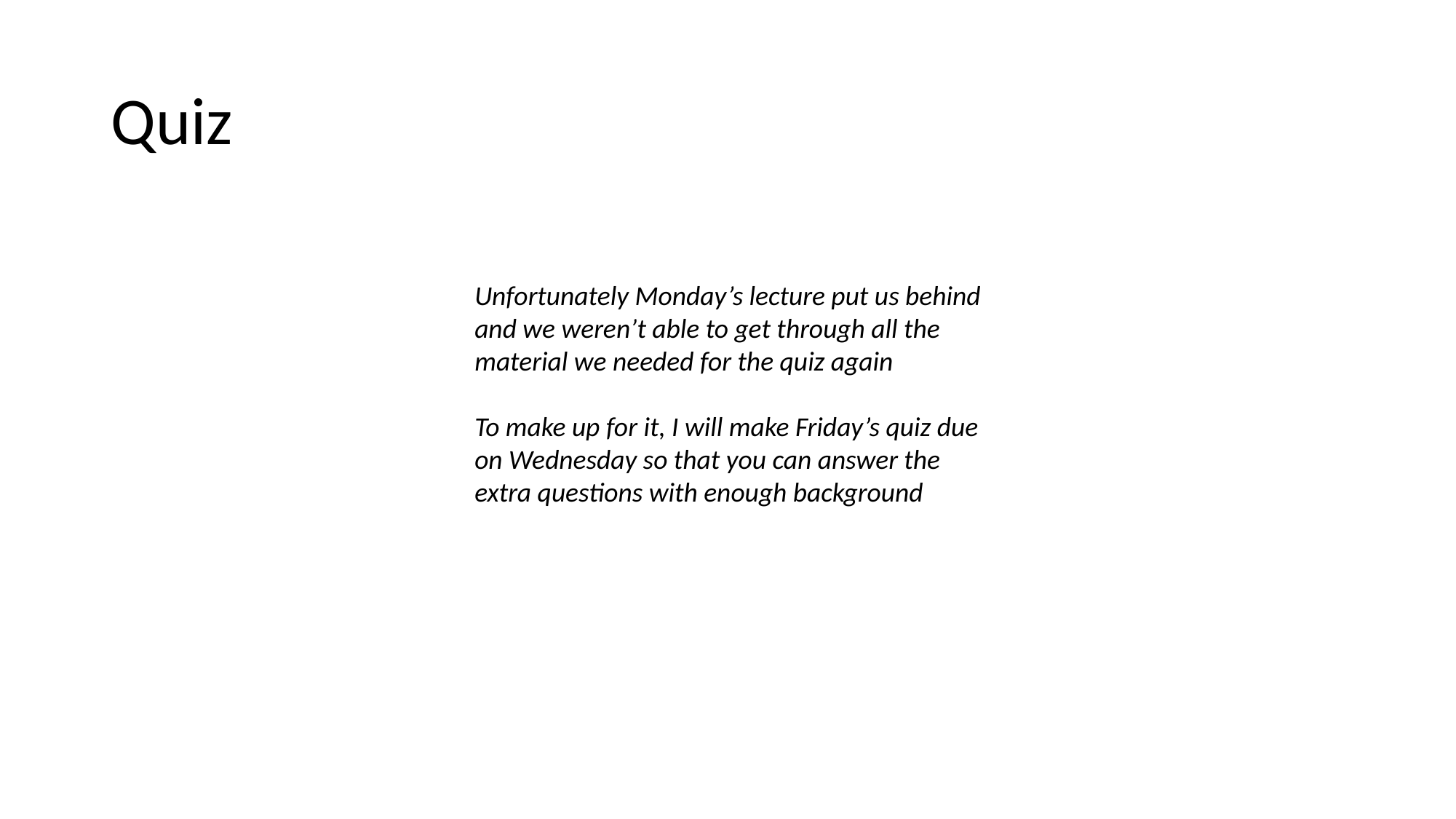

# Quiz
Unfortunately Monday’s lecture put us behind
and we weren’t able to get through all the
material we needed for the quiz again

To make up for it, I will make Friday’s quiz due
on Wednesday so that you can answer the
extra questions with enough background